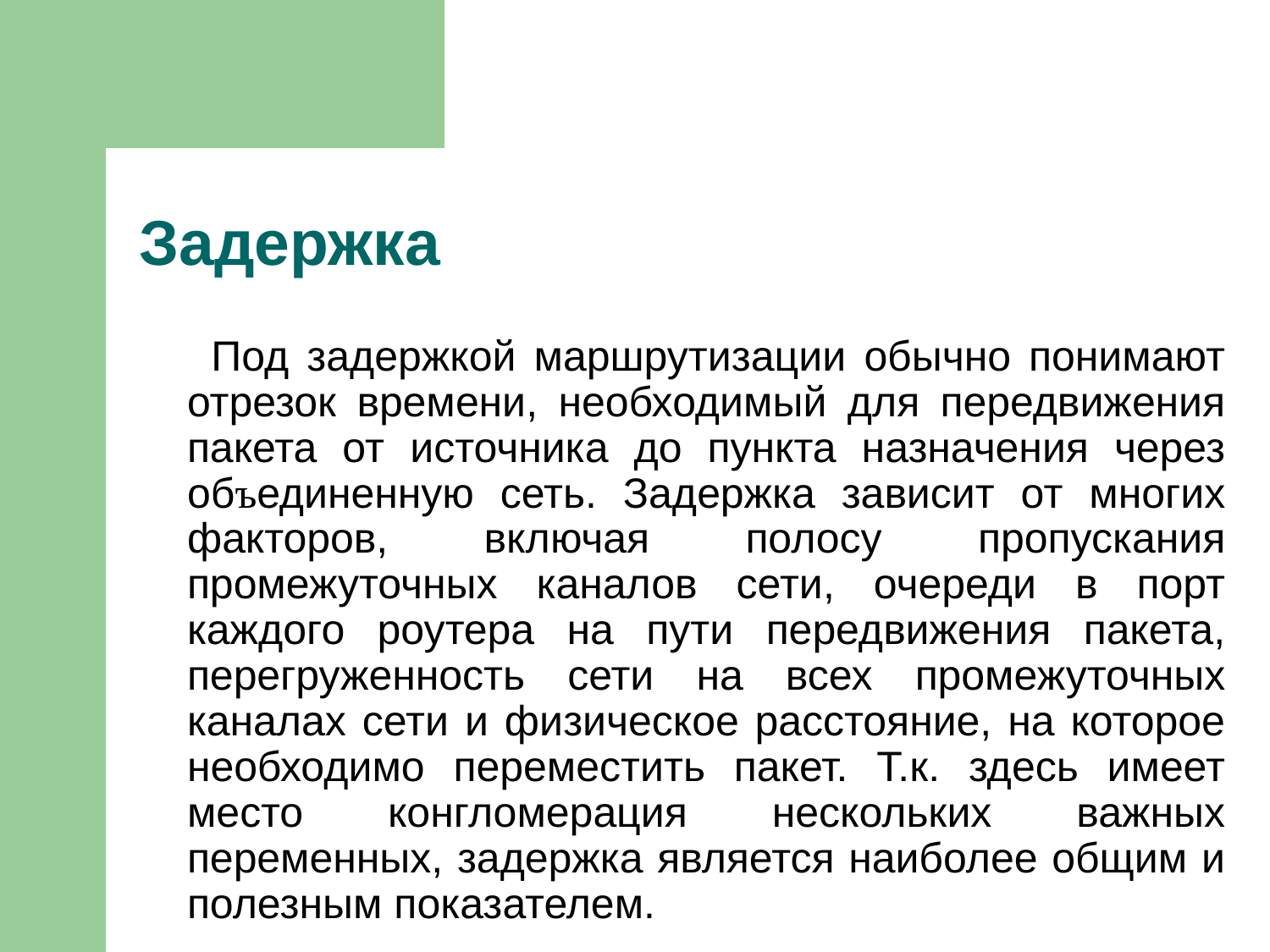

# Задержка
    Под задержкой маршрутизации обычно понимают отрезок времени, необходимый для передвижения пакета от источника до пункта назначения через объединенную сеть. Задержка зависит от многих факторов, включая полосу пропускания промежуточных каналов сети, очереди в порт каждого роутера на пути передвижения пакета, перегруженность сети на всех промежуточных каналах сети и физическое расстояние, на которое необходимо переместить пакет. Т.к. здесь имеет место конгломерация нескольких важных переменных, задержка является наиболее общим и полезным показателем.